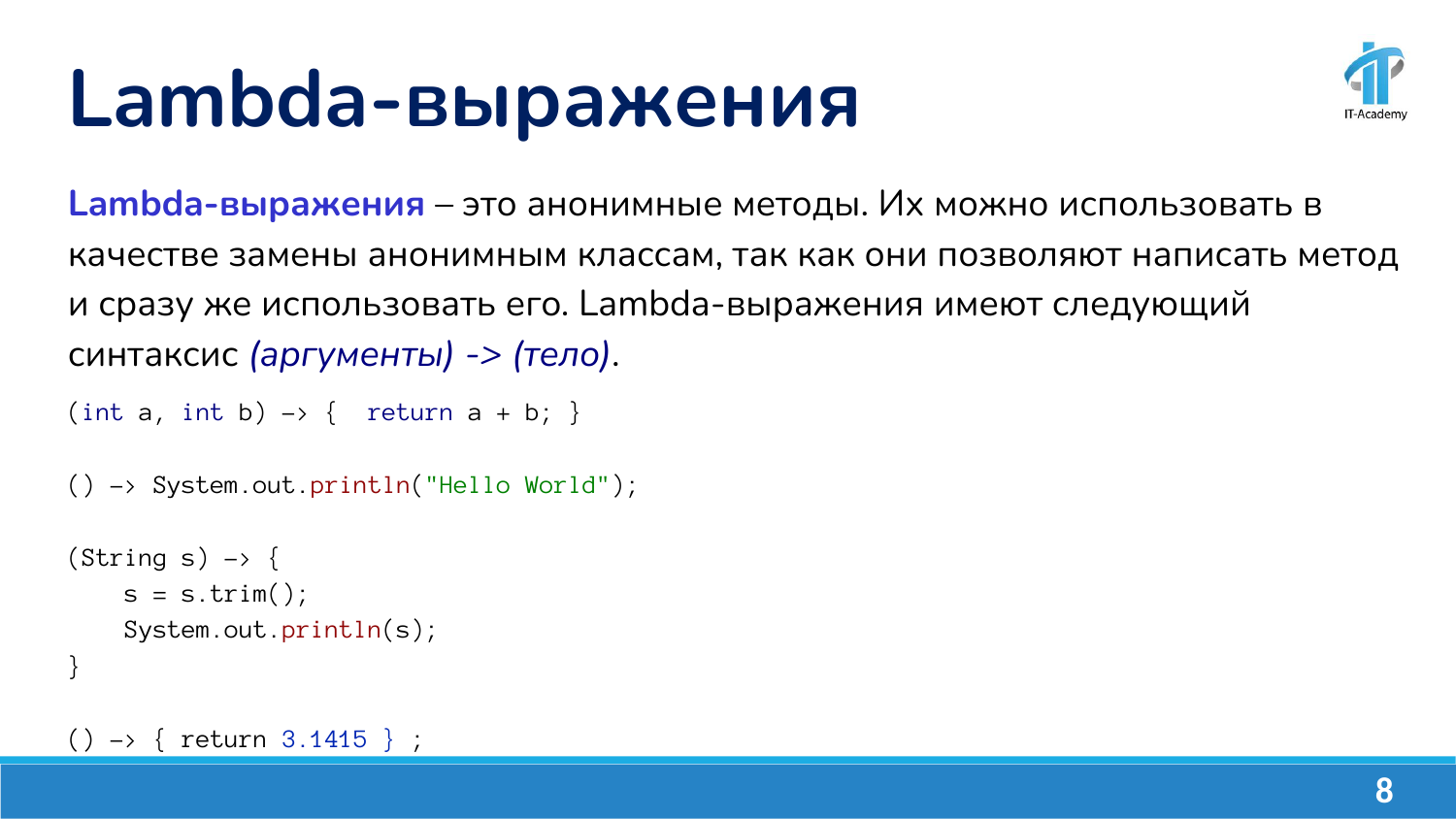

Lambda-выражения
Lambda-выражения – это анонимные методы. Их можно использовать в качестве замены анонимным классам, так как они позволяют написать метод и сразу же использовать его. Lambda-выражения имеют следующий синтаксис (аргументы) -> (тело).
(int a, int b) -> {  return a + b; }

() -> System.out.println("Hello World");

(String s) -> {
    s = s.trim();
    System.out.println(s);
}

() -> { return 3.1415 } ;
8